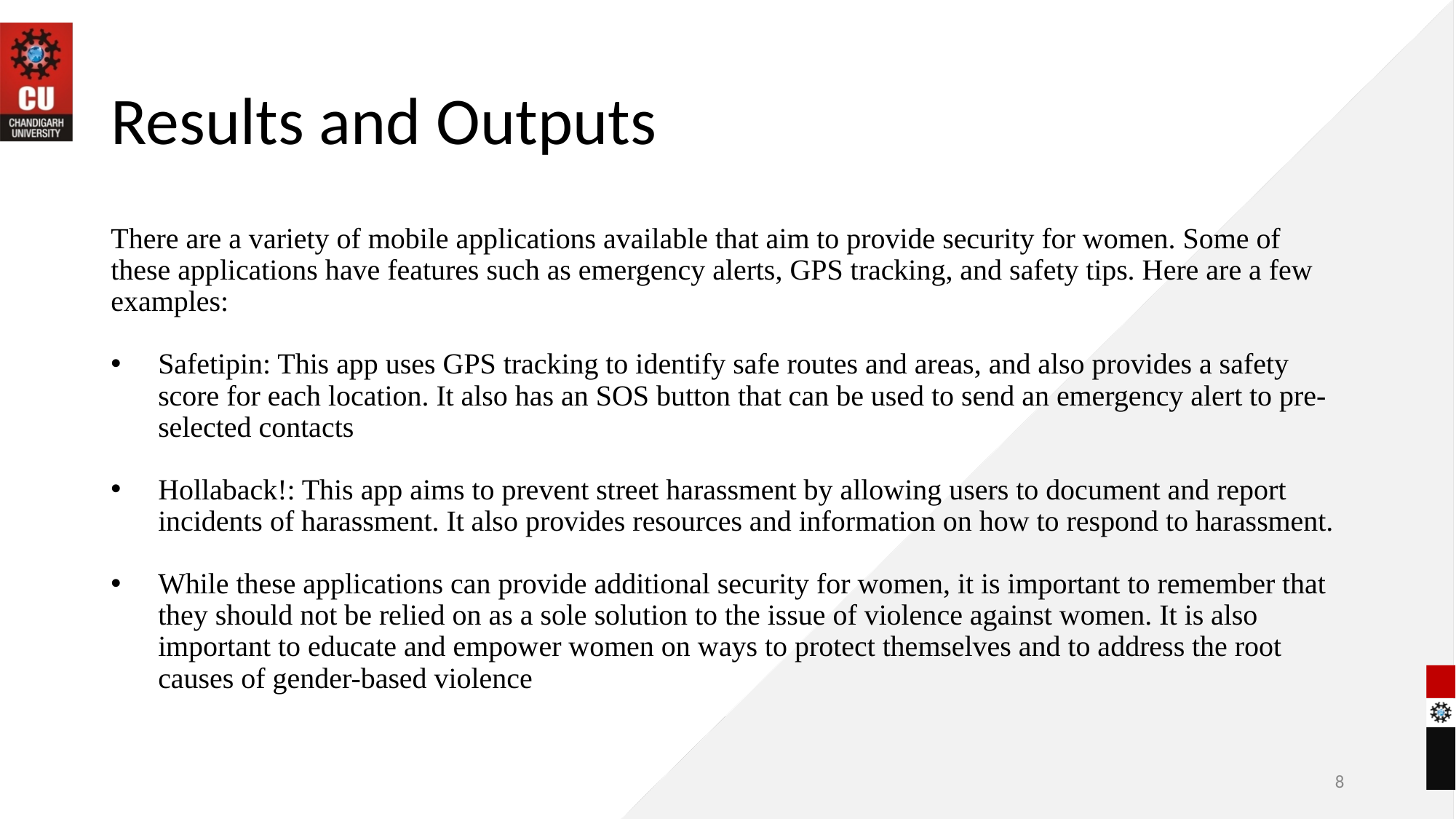

# Results and Outputs
There are a variety of mobile applications available that aim to provide security for women. Some of these applications have features such as emergency alerts, GPS tracking, and safety tips. Here are a few examples:

Safetipin: This app uses GPS tracking to identify safe routes and areas, and also provides a safety score for each location. It also has an SOS button that can be used to send an emergency alert to pre-selected contacts

Hollaback!: This app aims to prevent street harassment by allowing users to document and report incidents of harassment. It also provides resources and information on how to respond to harassment.

While these applications can provide additional security for women, it is important to remember that they should not be relied on as a sole solution to the issue of violence against women. It is also important to educate and empower women on ways to protect themselves and to address the root causes of gender-based violence
8